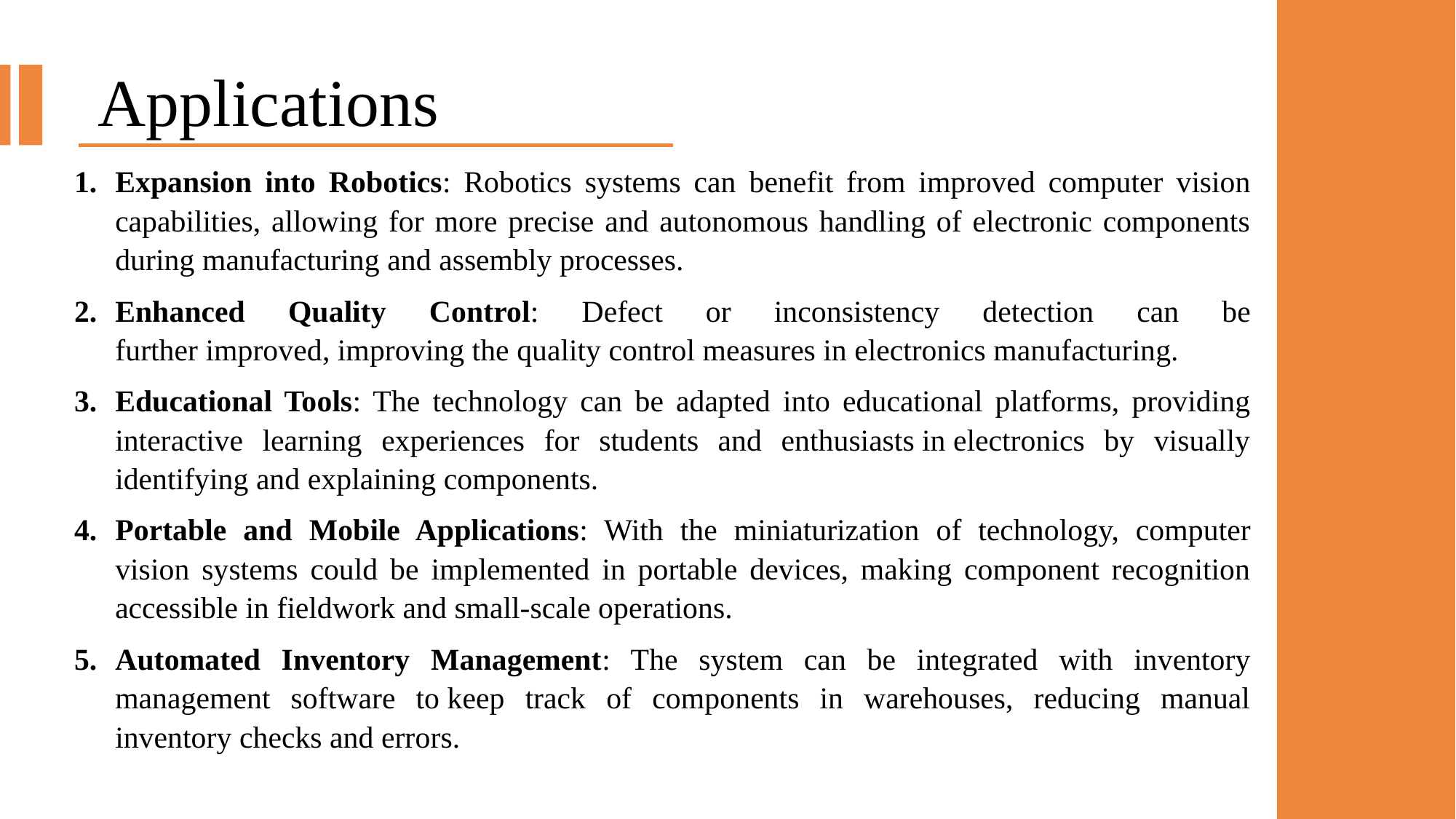

# Applications

Expansion into Robotics: Robotics systems can benefit from improved computer vision capabilities, allowing for more precise and autonomous handling of electronic components during manufacturing and assembly processes.
Enhanced Quality Control: Defect or inconsistency detection can be further improved, improving the quality control measures in electronics manufacturing.
Educational Tools: The technology can be adapted into educational platforms, providing interactive learning experiences for students and enthusiasts in electronics by visually identifying and explaining components.
Portable and Mobile Applications: With the miniaturization of technology, computer vision systems could be implemented in portable devices, making component recognition accessible in fieldwork and small-scale operations.
Automated Inventory Management: The system can be integrated with inventory management software to keep track of components in warehouses, reducing manual inventory checks and errors.